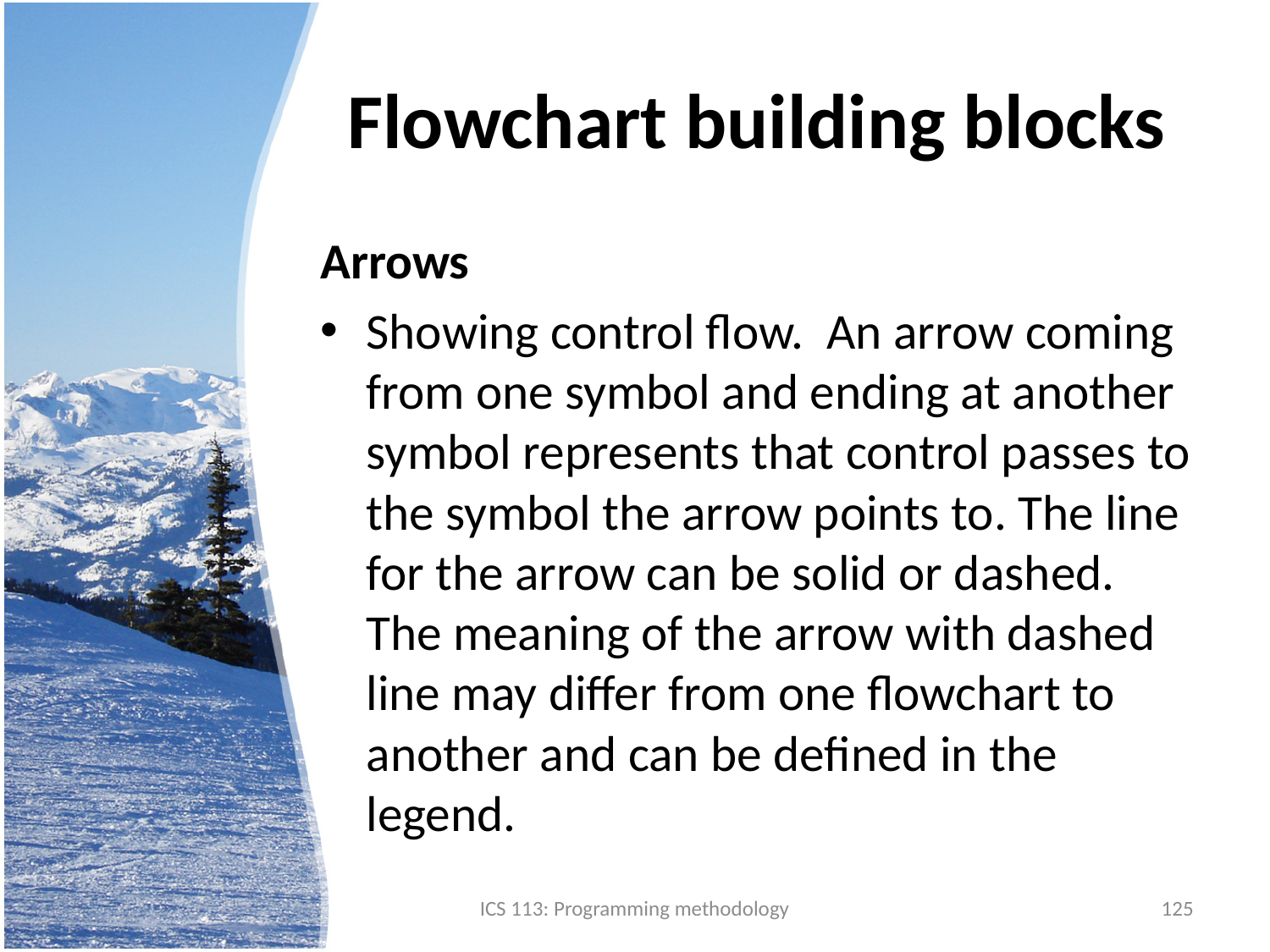

# Flowchart building blocks
Arrows
Showing control flow.  An arrow coming from one symbol and ending at another symbol represents that control passes to the symbol the arrow points to. The line for the arrow can be solid or dashed. The meaning of the arrow with dashed line may differ from one flowchart to another and can be defined in the legend.

ICS 113: Programming methodology
125